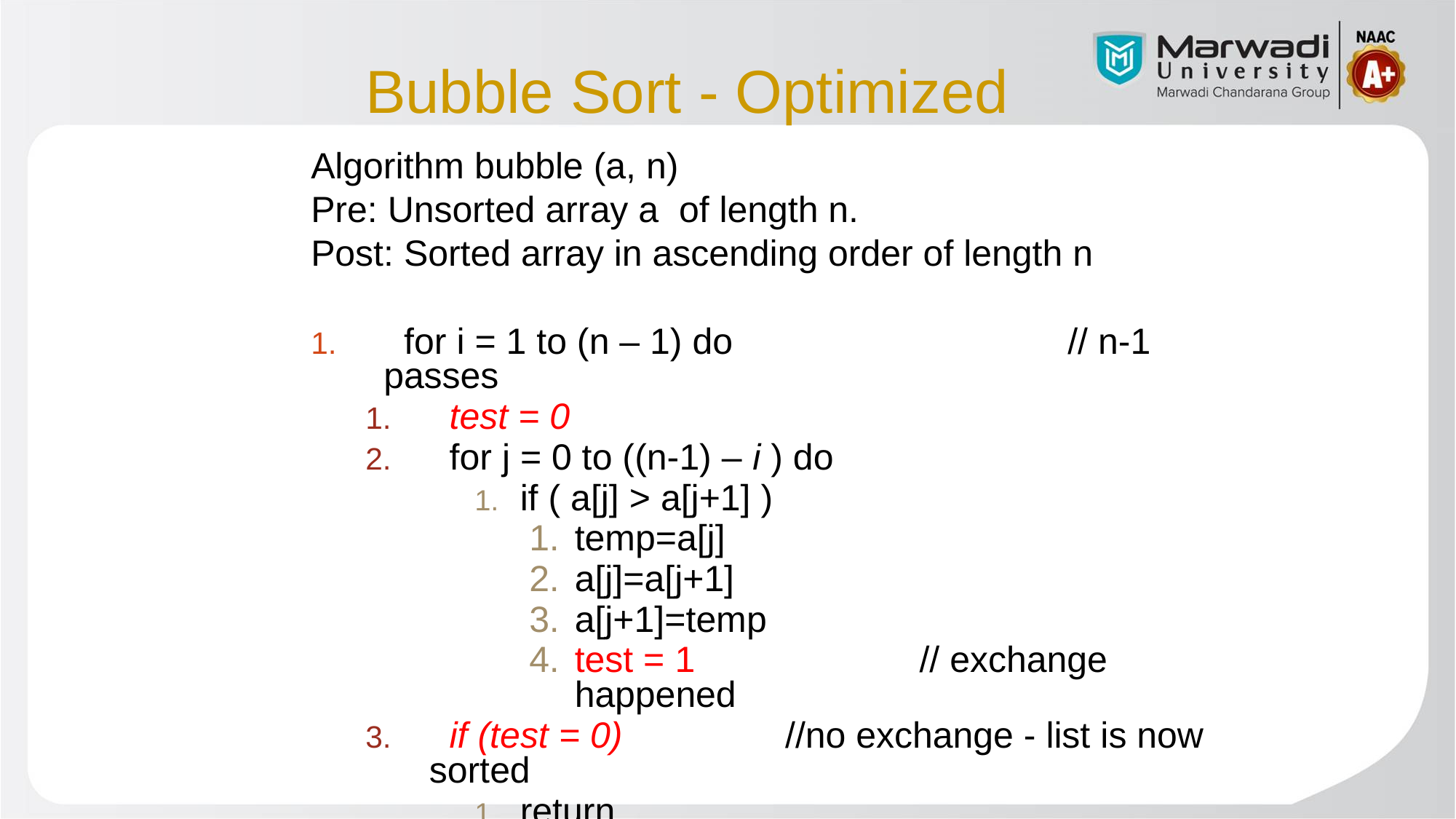

# Bubble Sort - Optimized
Algorithm bubble (a, n)
Pre: Unsorted array a  of length n.
Post: Sorted array in ascending order of length n

  for i = 1 to (n – 1) do                                 // n-1 passes
  test = 0
  for j = 0 to ((n-1) – i ) do
if ( a[j] > a[j+1] )
temp=a[j]
a[j]=a[j+1]
a[j+1]=temp
test = 1                      // exchange happened
  if (test = 0)                //no exchange - list is now sorted
return